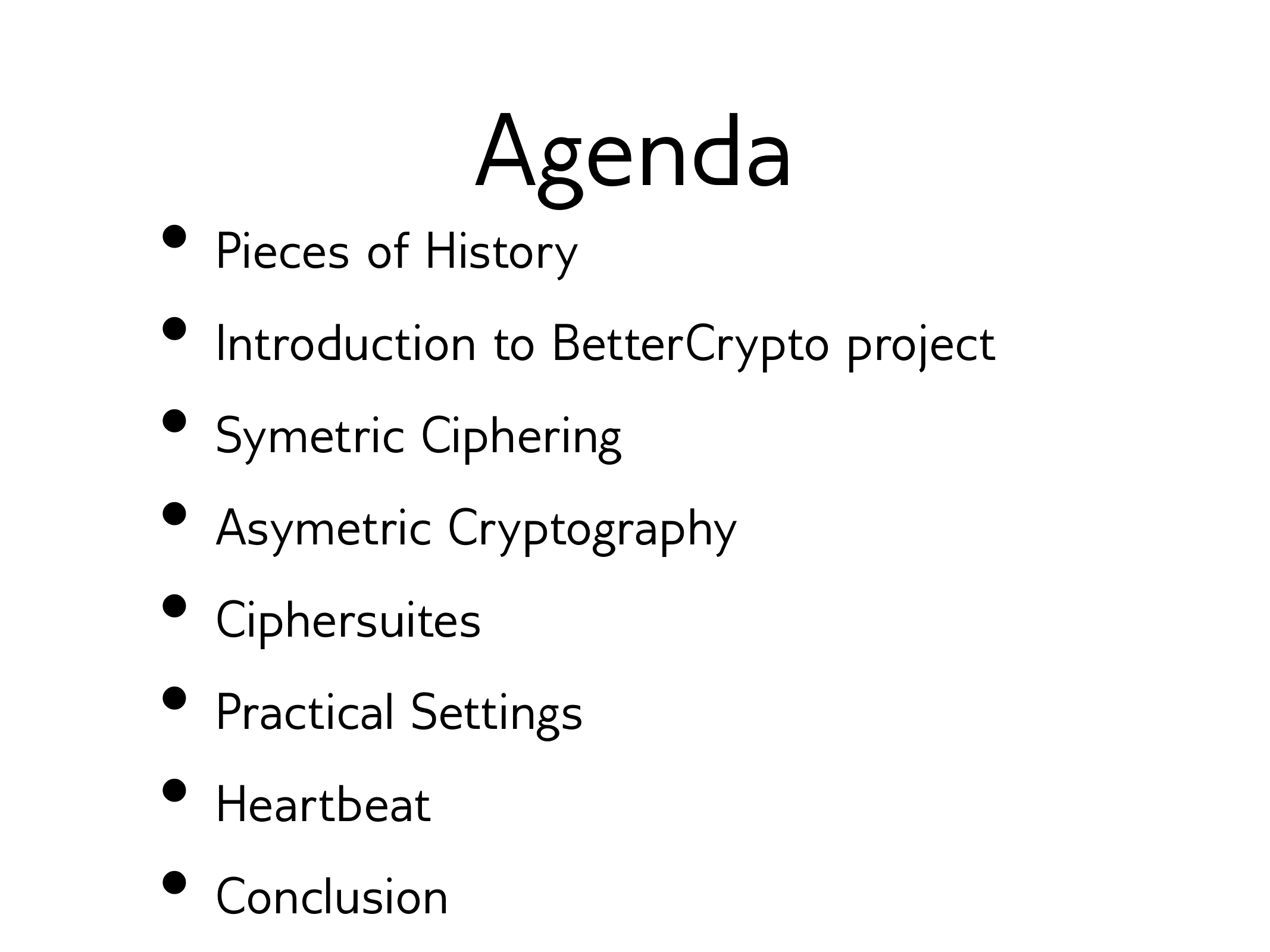

# Agenda
Pieces of History
Introduction to BetterCrypto project
Symetric Ciphering
Asymetric Cryptography
Ciphersuites
Practical Settings
Heartbeat
Conclusion